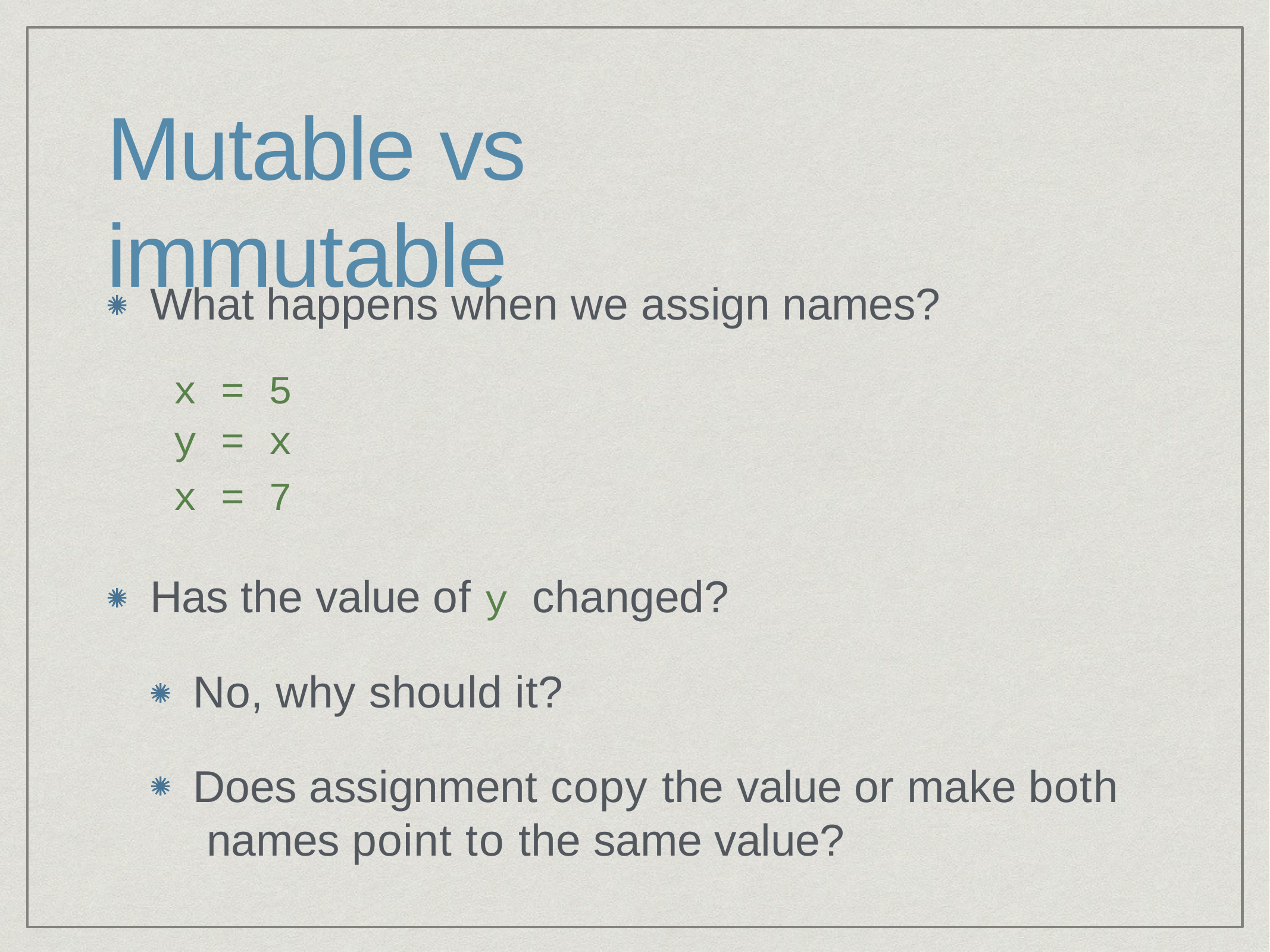

# Mutable vs immutable
What happens when we assign names?

| x y | = = | 5 x |
| --- | --- | --- |
| x | = | 7 |
Has the value of y changed?
No, why should it?
Does assignment copy the value or make both  names point to the same value?